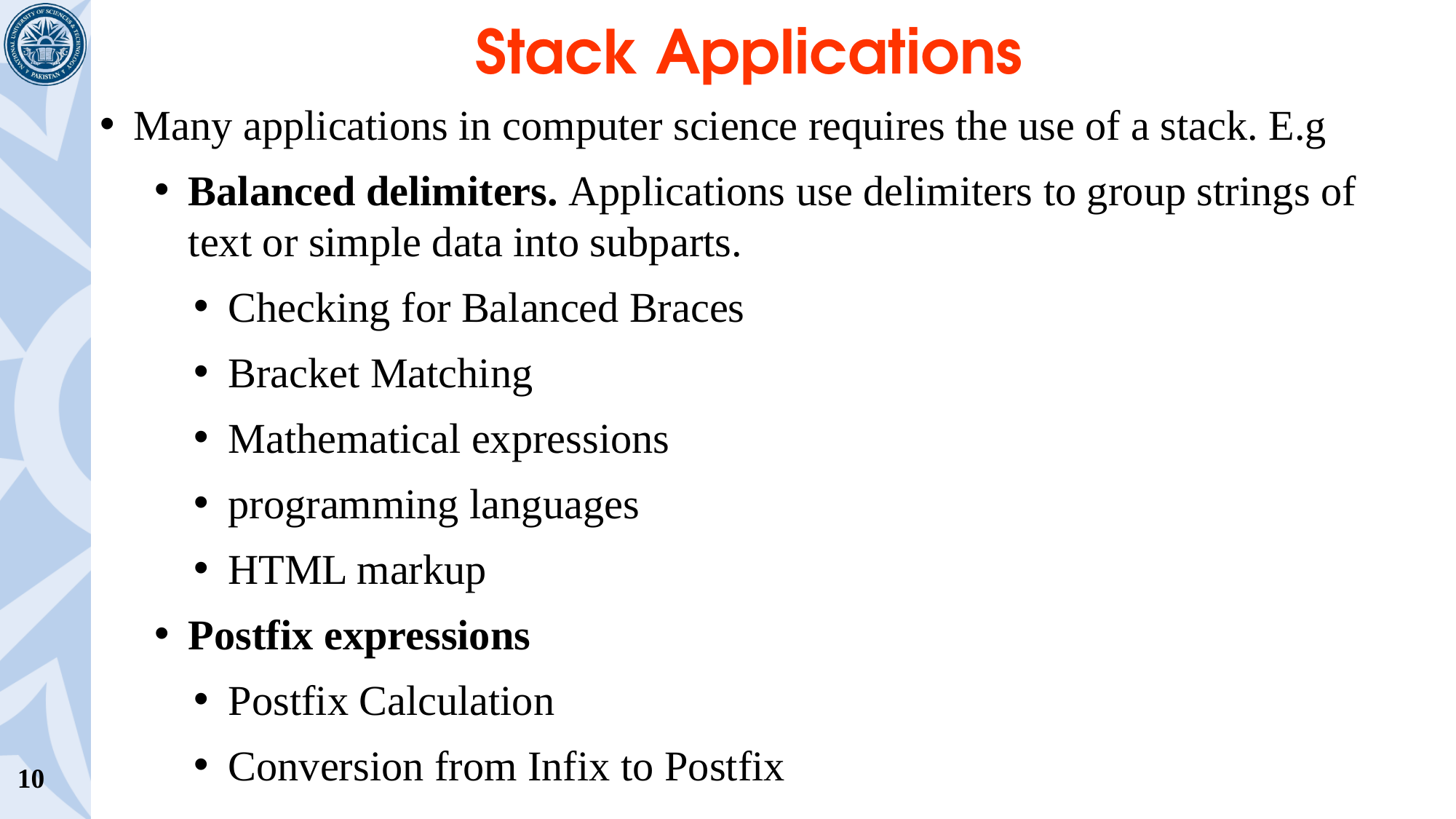

# Stack Applications
Many applications in computer science requires the use of a stack. E.g
Balanced delimiters. Applications use delimiters to group strings of text or simple data into subparts.
Checking for Balanced Braces
Bracket Matching
Mathematical expressions
programming languages
HTML markup
Postfix expressions
Postfix Calculation
Conversion from Infix to Postfix
10